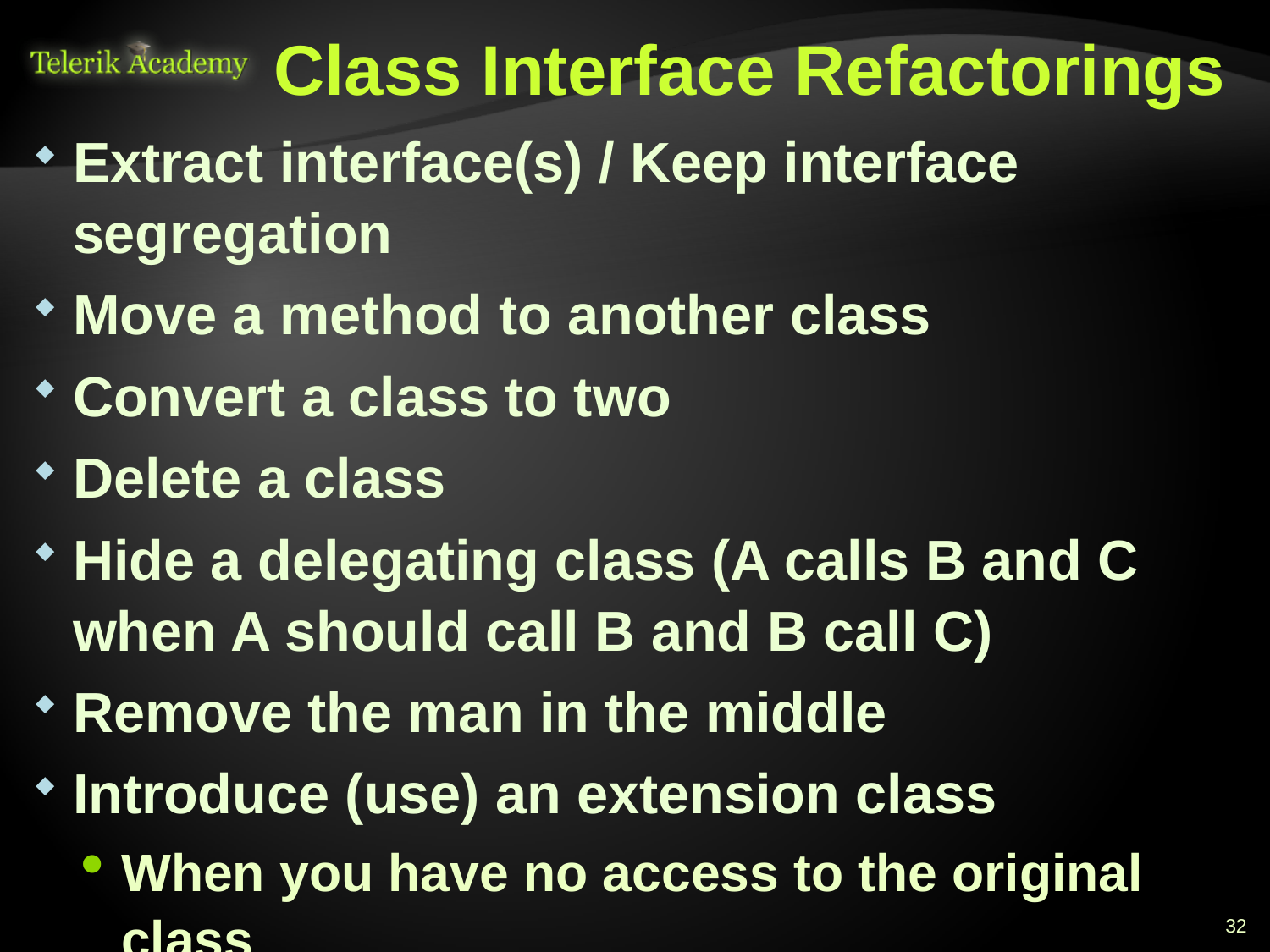

# Class Interface Refactorings
Extract interface(s) / Keep interface segregation
Move a method to another class
Convert a class to two
Delete a class
Hide a delegating class (A calls B and C when A should call B and B call C)
Remove the man in the middle
Introduce (use) an extension class
When you have no access to the original class
Alternatively use decorator pattern
32